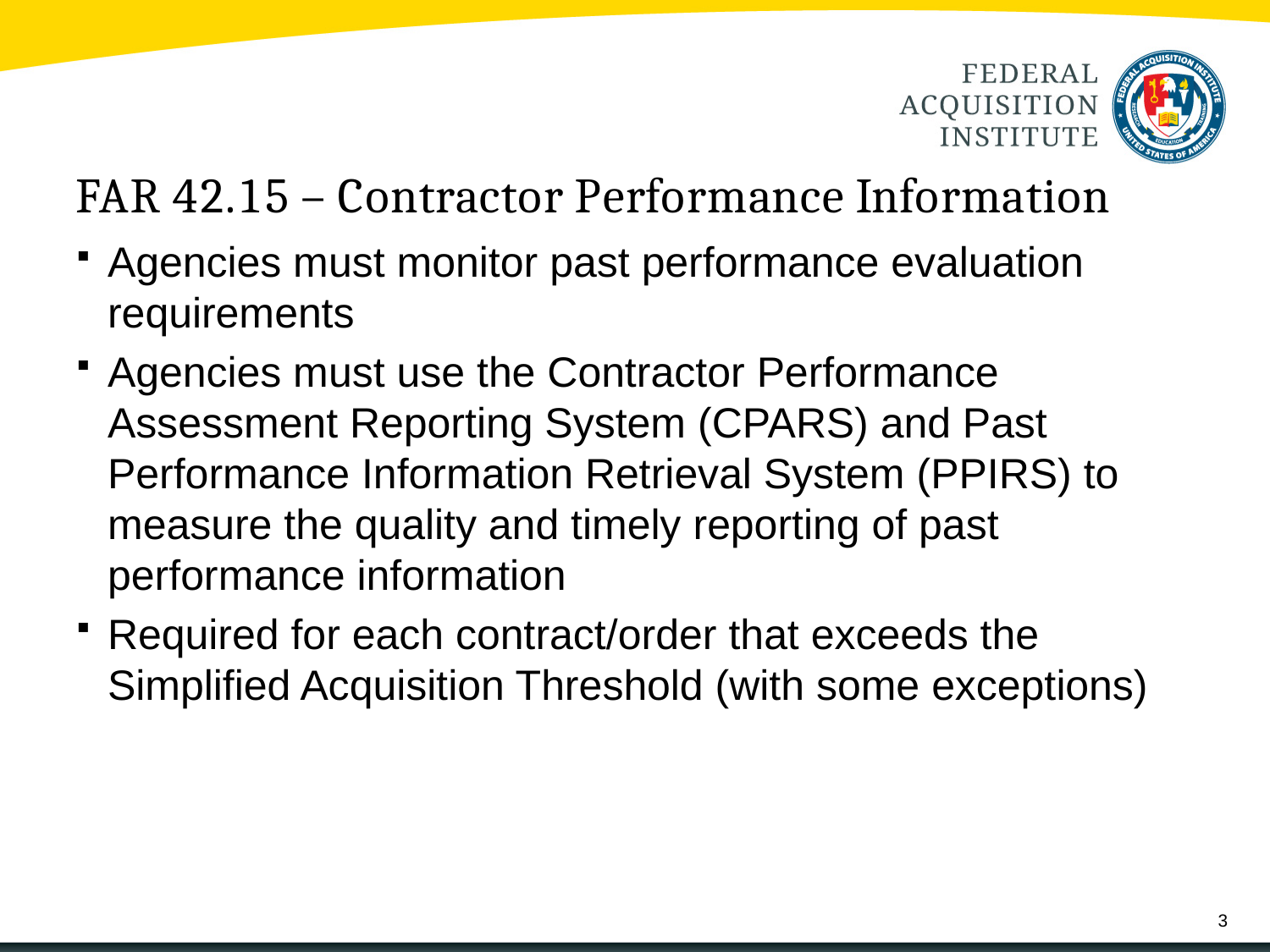

# FAR 42.15 – Contractor Performance Information
Agencies must monitor past performance evaluation requirements
Agencies must use the Contractor Performance Assessment Reporting System (CPARS) and Past Performance Information Retrieval System (PPIRS) to measure the quality and timely reporting of past performance information
Required for each contract/order that exceeds the Simplified Acquisition Threshold (with some exceptions)
3